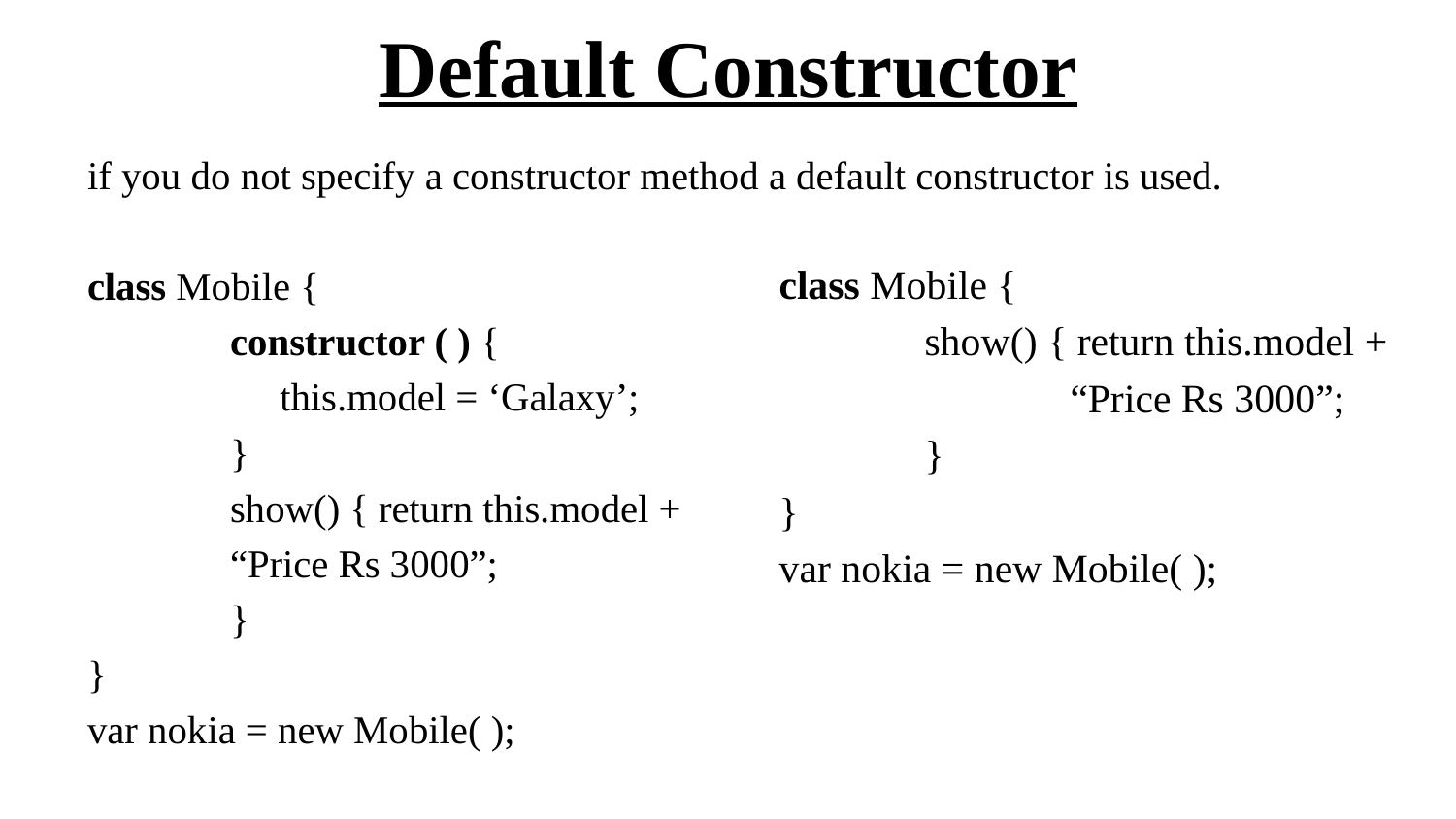

# Default Constructor
if you do not specify a constructor method a default constructor is used.

class Mobile {
	constructor ( ) {
	     this.model = ‘Galaxy’;
	}
	show() { return this.model +
		“Price Rs 3000”;
	}
}
var nokia = new Mobile( );

class Mobile {
	show() { return this.model +
		“Price Rs 3000”;
	}
}
var nokia = new Mobile( );